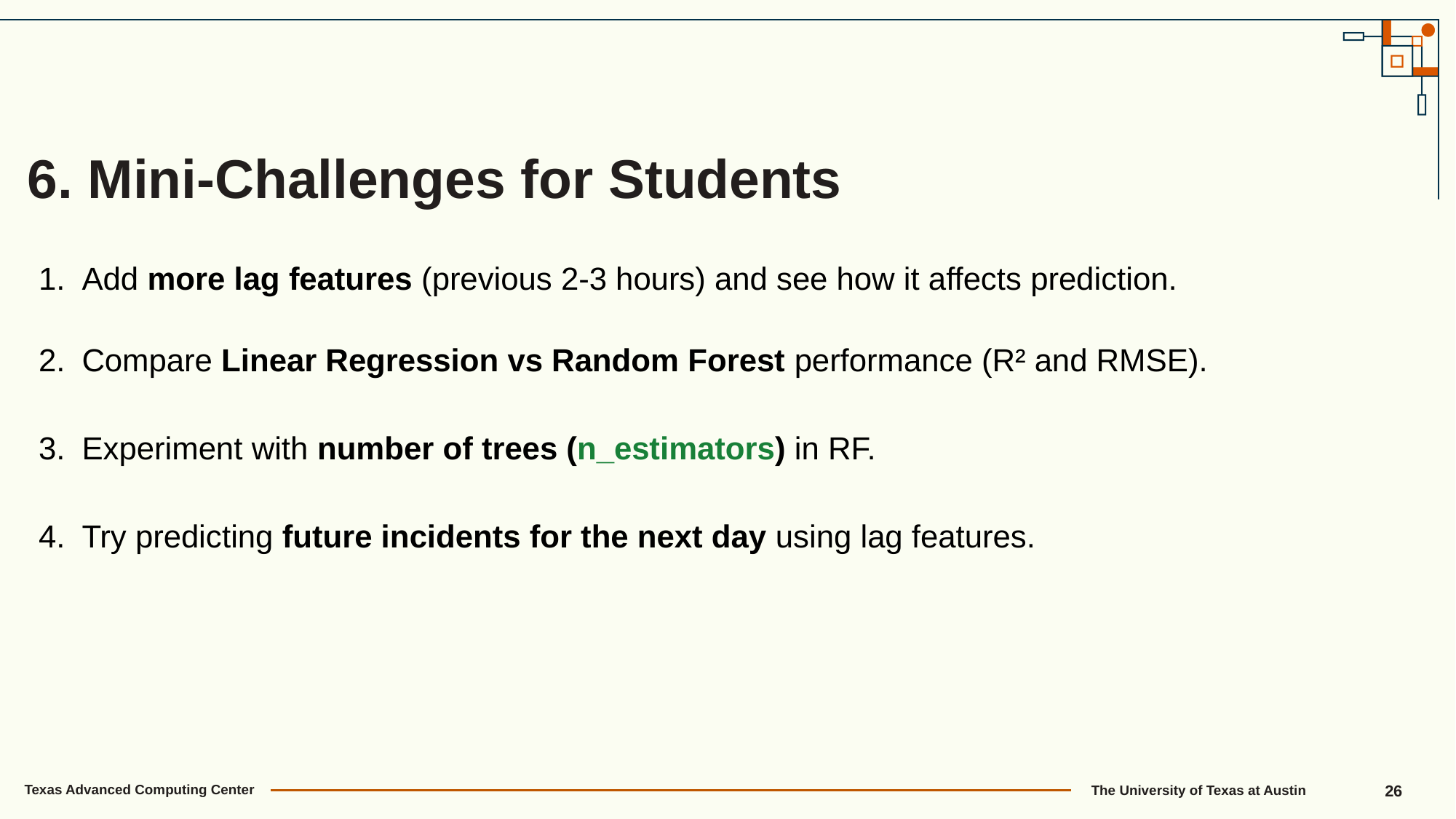

6. Mini-Challenges for Students
Add more lag features (previous 2-3 hours) and see how it affects prediction.
Compare Linear Regression vs Random Forest performance (R² and RMSE).
Experiment with number of trees (n_estimators) in RF.
Try predicting future incidents for the next day using lag features.